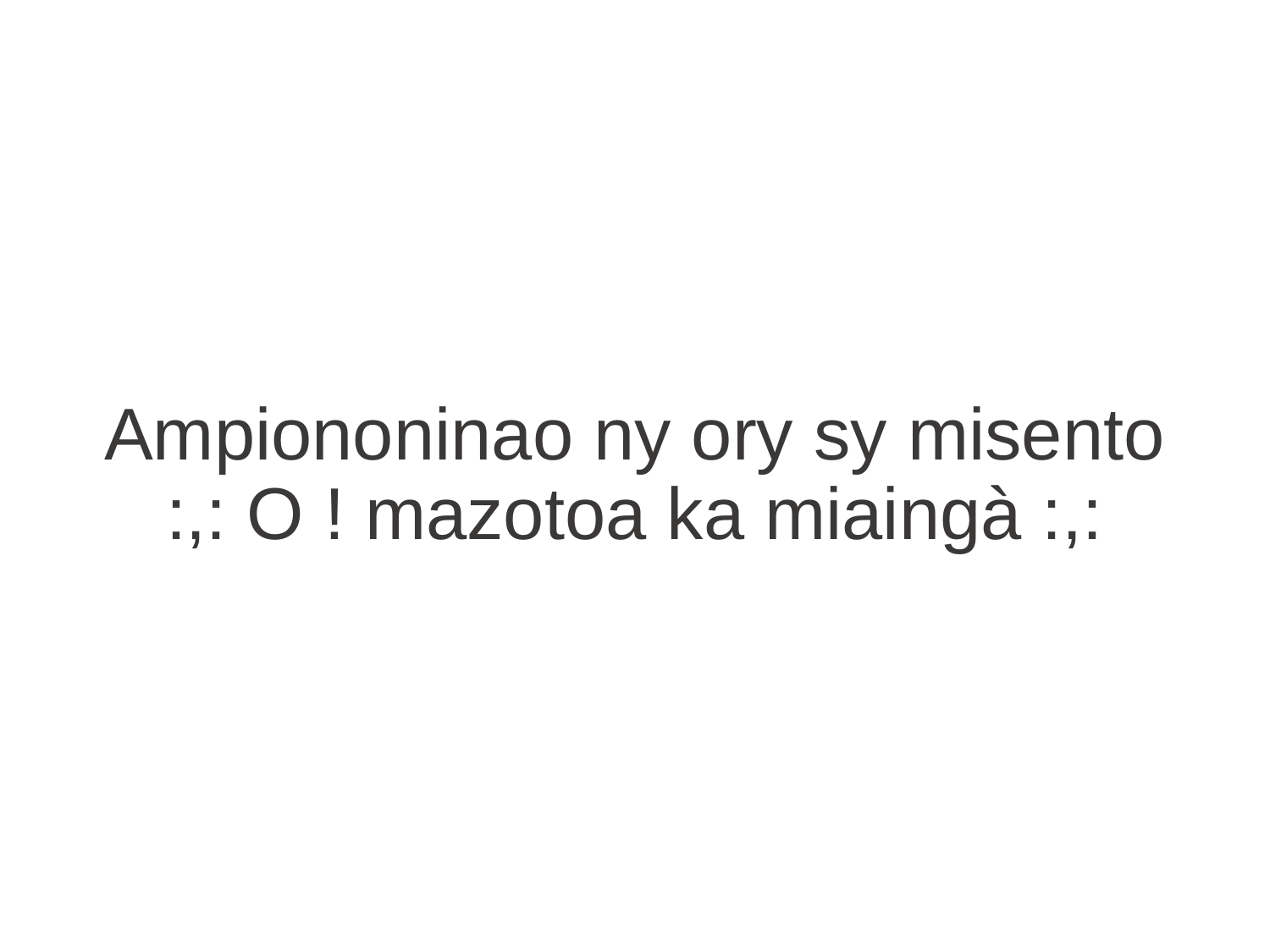

Ampiononinao ny ory sy misento
:,: O ! mazotoa ka miaingà :,: